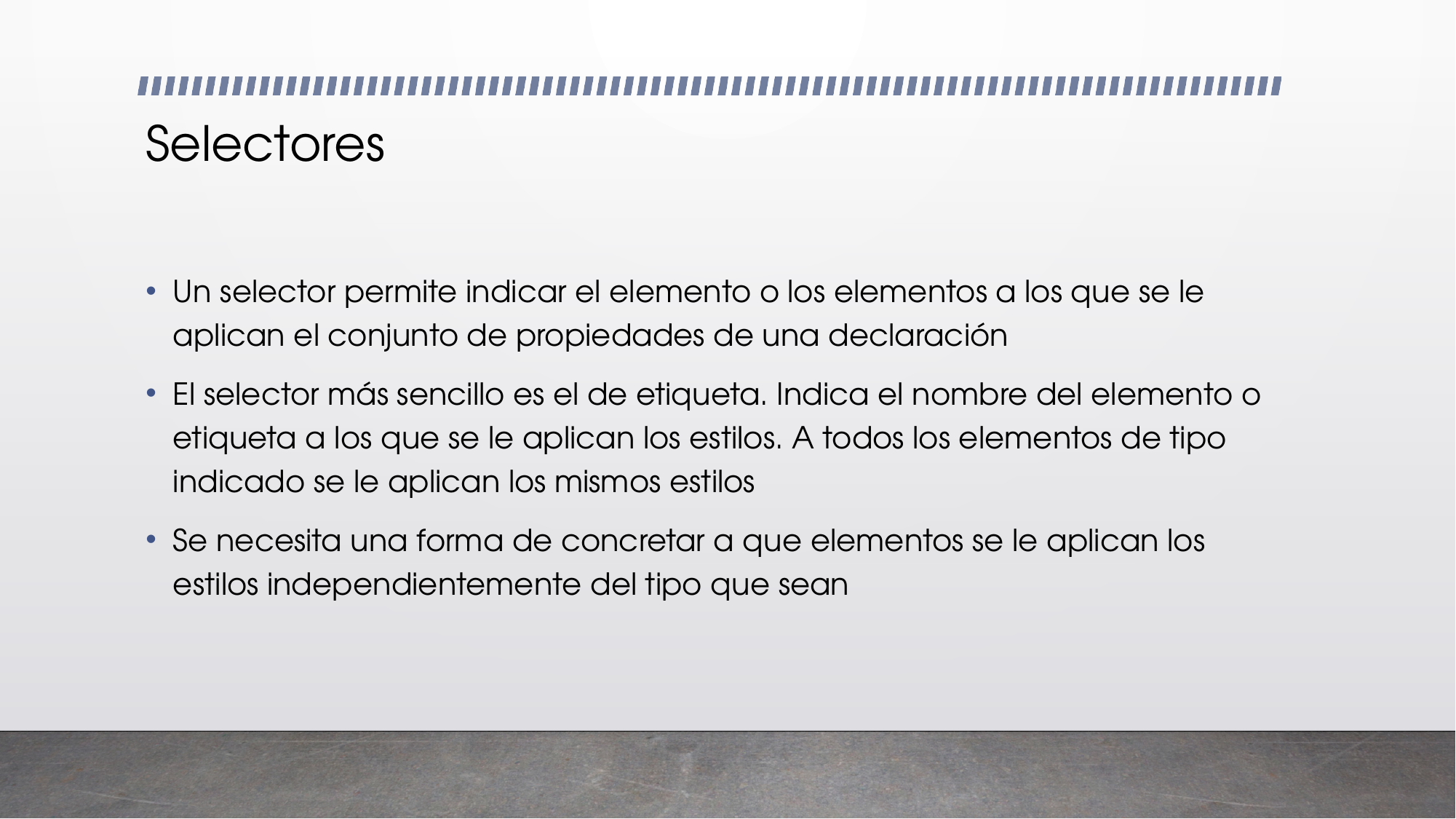

# Selectores
Un selector permite indicar el elemento o los elementos a los que se le aplican el conjunto de propiedades de una declaración
El selector más sencillo es el de etiqueta. Indica el nombre del elemento o etiqueta a los que se le aplican los estilos. A todos los elementos de tipo indicado se le aplican los mismos estilos
Se necesita una forma de concretar a que elementos se le aplican los estilos independientemente del tipo que sean